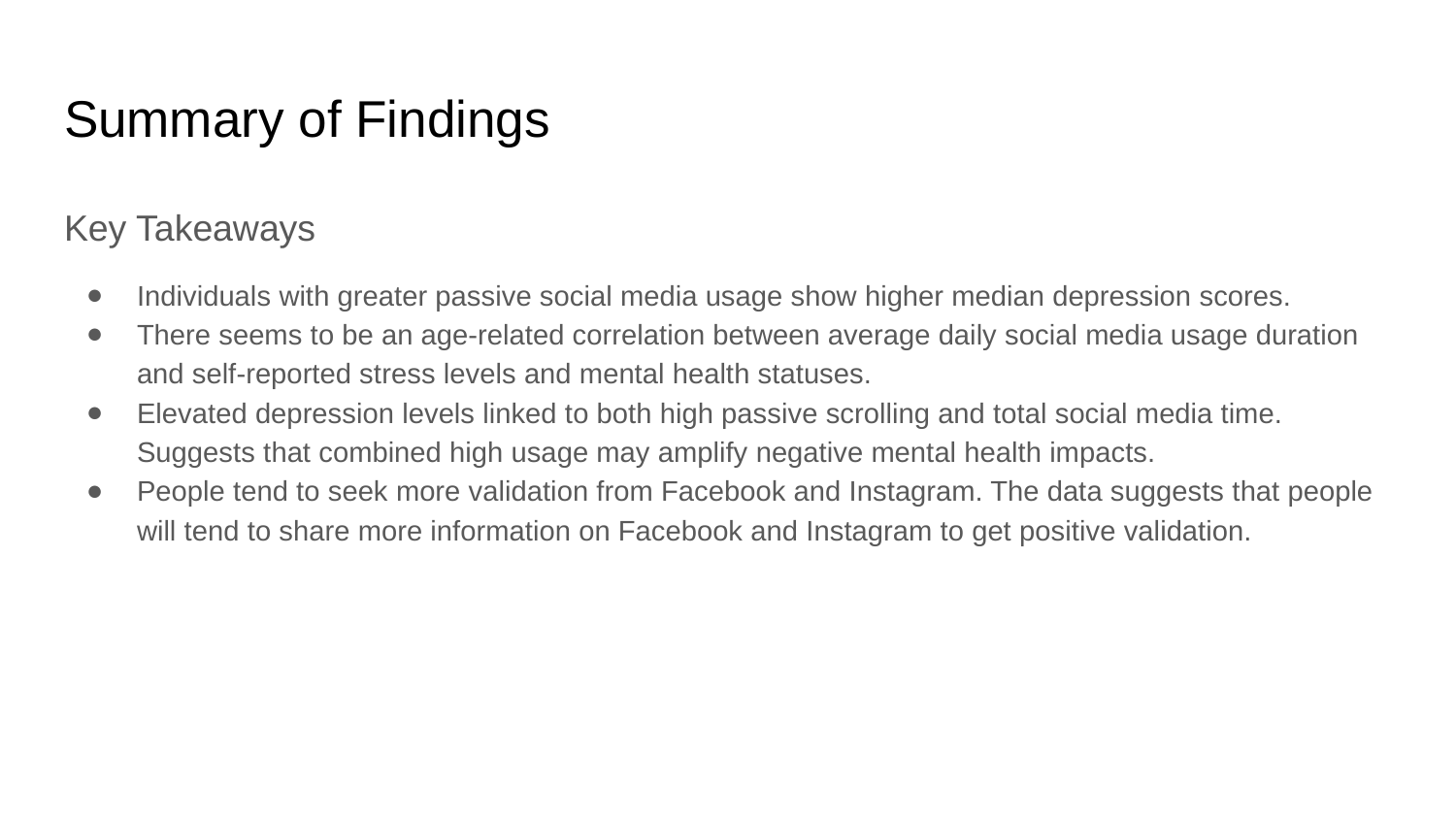

# Summary of Findings
Key Takeaways
Individuals with greater passive social media usage show higher median depression scores.
There seems to be an age-related correlation between average daily social media usage duration and self-reported stress levels and mental health statuses.
Elevated depression levels linked to both high passive scrolling and total social media time. Suggests that combined high usage may amplify negative mental health impacts.
People tend to seek more validation from Facebook and Instagram. The data suggests that people will tend to share more information on Facebook and Instagram to get positive validation.